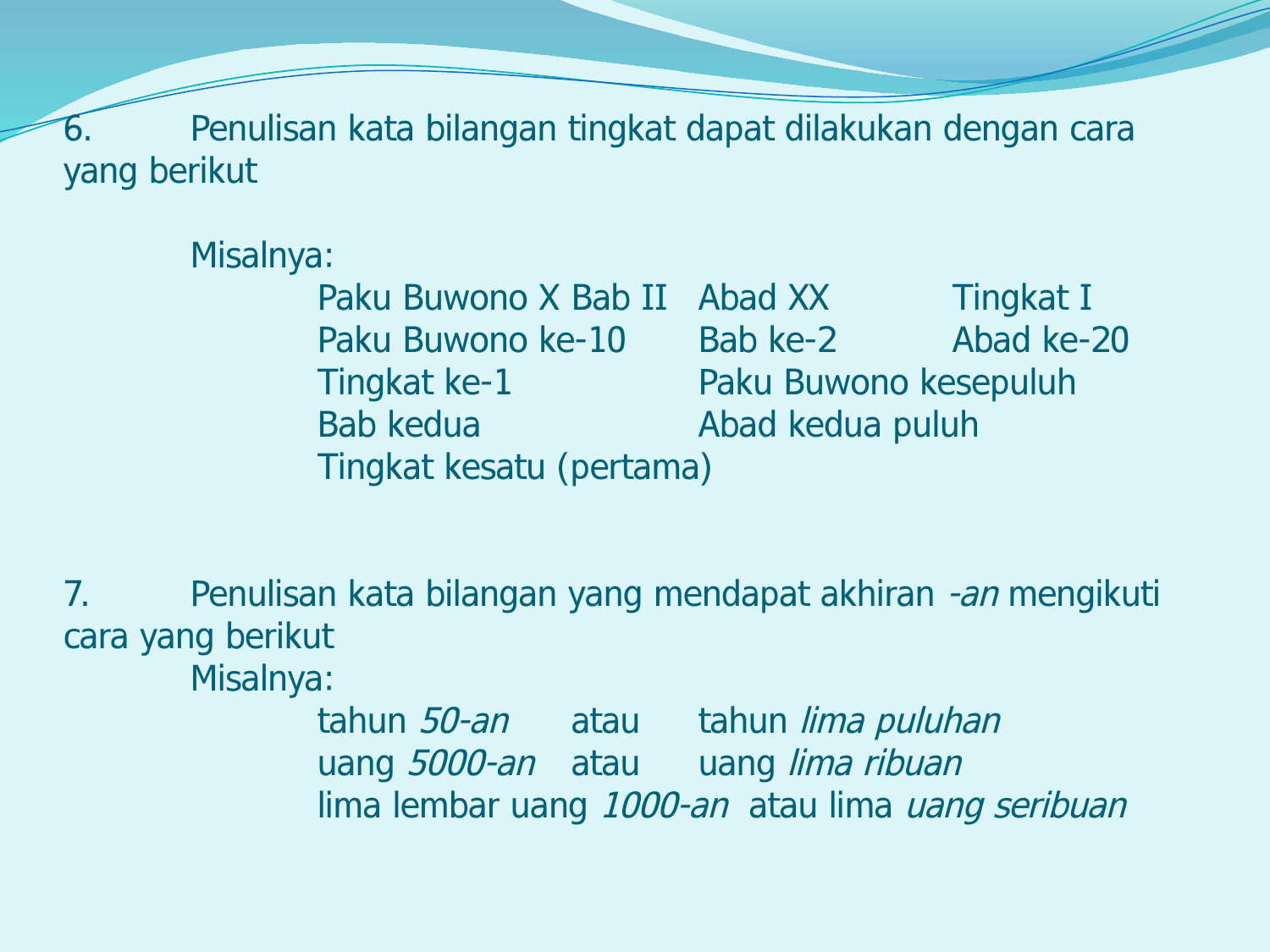

# 6.	Penulisan kata bilangan tingkat dapat dilakukan dengan cara 	yang berikut Misalnya: Paku Buwono X 	Bab II 	Abad XX 	Tingkat I Paku Buwono ke-10 	Bab ke-2 	Abad ke-20 			Tingkat ke-1		Paku Buwono kesepuluh 			Bab kedua 		Abad kedua puluh 				Tingkat kesatu (pertama)   7.	Penulisan kata bilangan yang mendapat akhiran -an mengikuti 	cara yang berikut Misalnya: tahun 50-an 	atau 	tahun lima puluhan uang 5000-an 	atau 	uang lima ribuan lima lembar uang 1000-an  atau lima uang seribuan